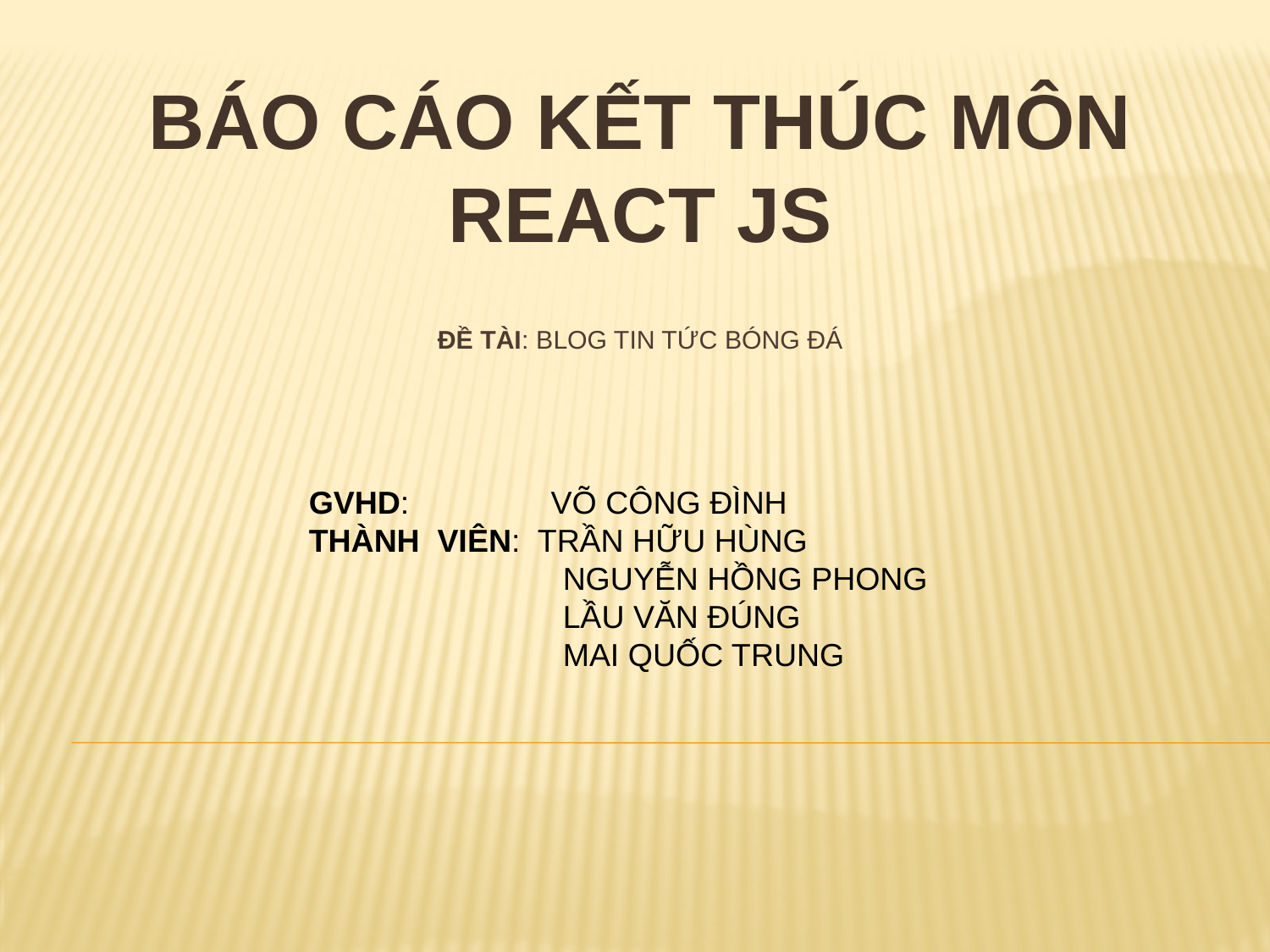

BÁO CÁO KẾT THÚC MÔN REACT JS
# Đề tài: blog tin tức bóng đá
GVHD:                VÕ CÔNG ĐÌNH
THÀNH  VIÊN:  TRẦN HỮU HÙNG
		NGUYỄN HỒNG PHONG
		LẦU VĂN ĐÚNG
		MAI QUỐC TRUNG